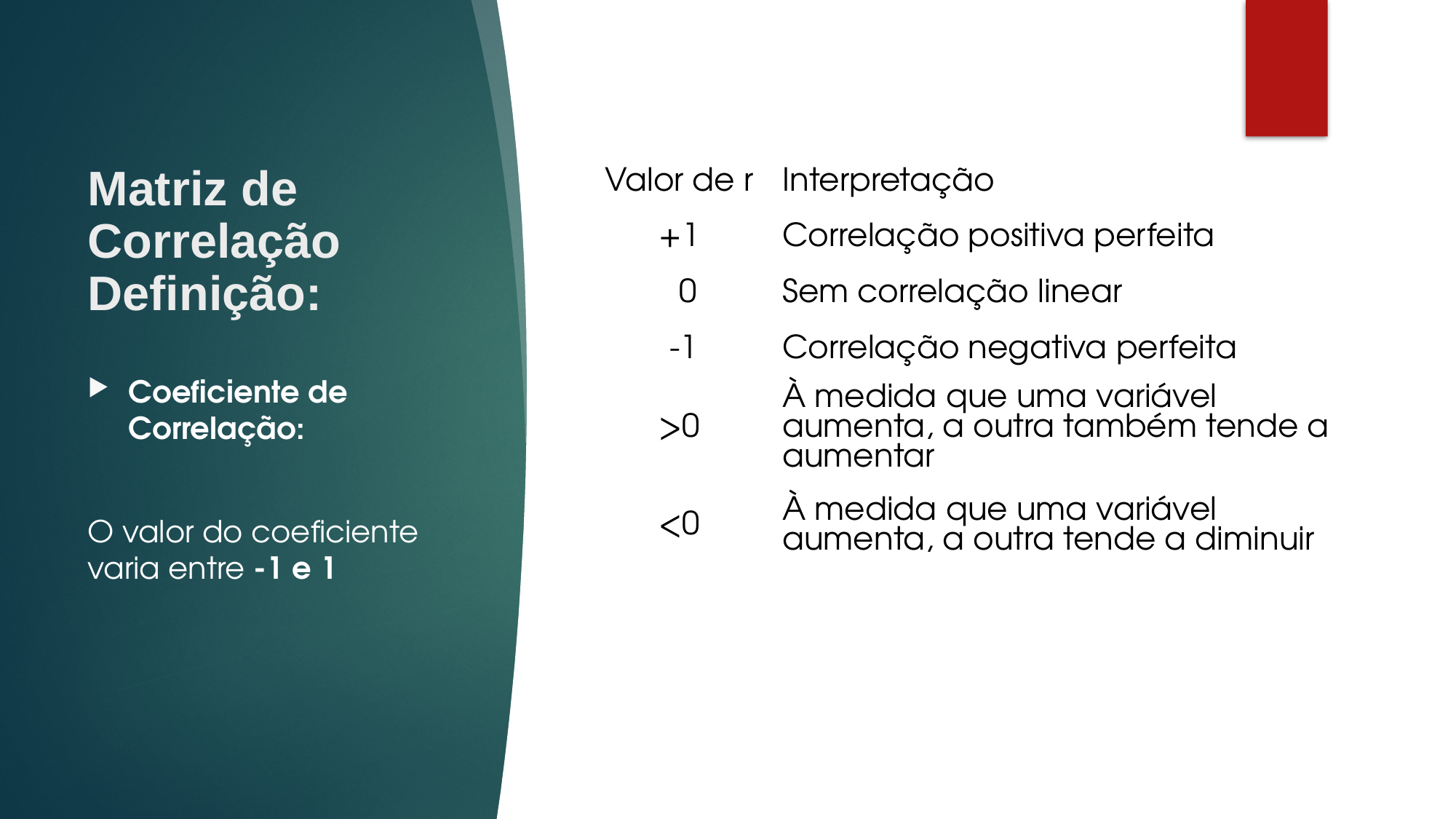

# Matriz de Correlação Definição:
| Valor de r | Interpretação |
| --- | --- |
| +1 | Correlação positiva perfeita |
| 0 | Sem correlação linear |
| -1 | Correlação negativa perfeita |
| >0 | À medida que uma variável aumenta, a outra também tende a aumentar |
| <0 | À medida que uma variável aumenta, a outra tende a diminuir |
Coeficiente de Correlação:

O valor do coeficiente varia entre -1 e 1